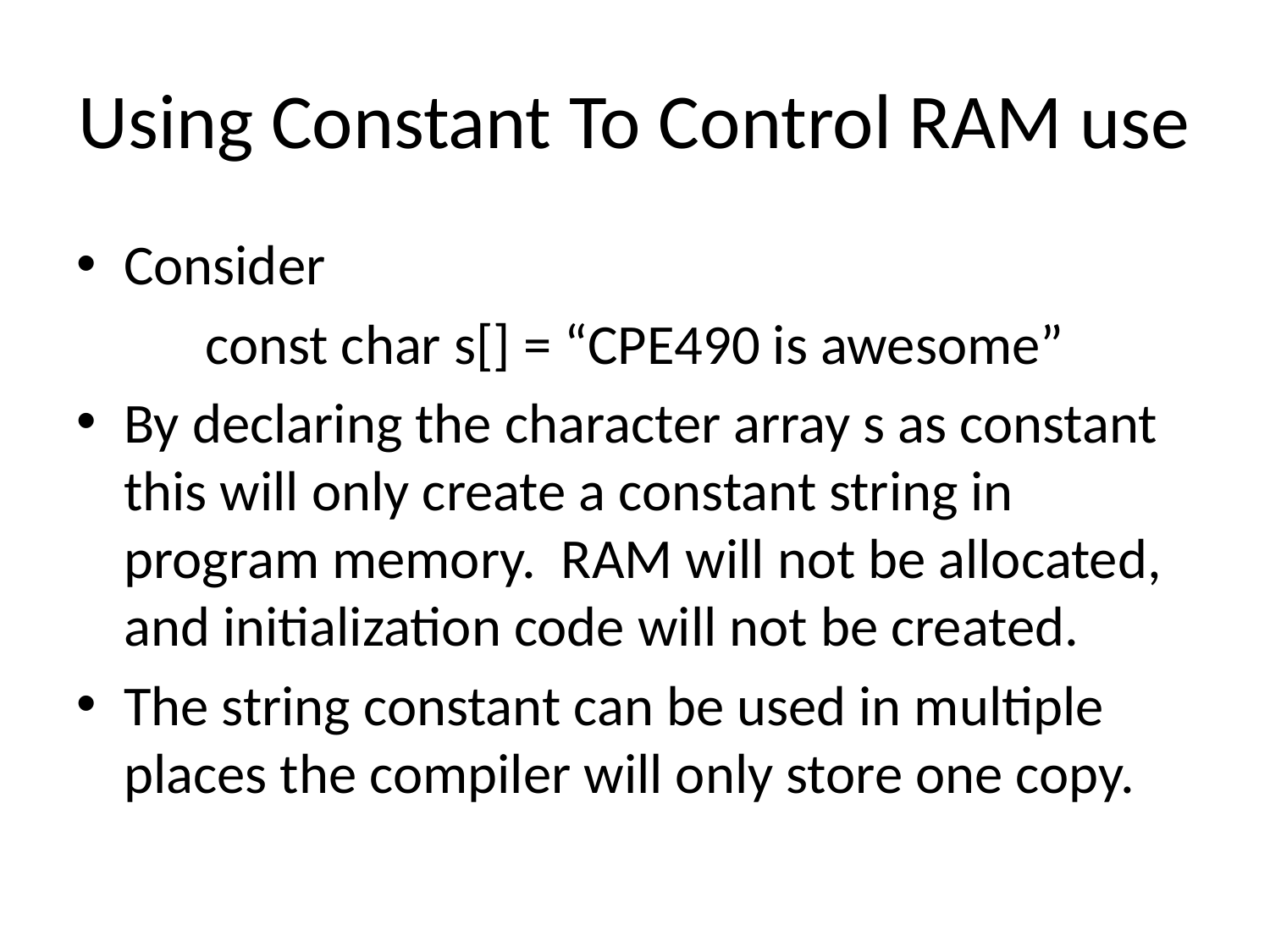

# Using Constant To Control RAM use
Consider
const char s[] = “CPE490 is awesome”
By declaring the character array s as constant this will only create a constant string in program memory.  RAM will not be allocated, and initialization code will not be created.
The string constant can be used in multiple places the compiler will only store one copy.